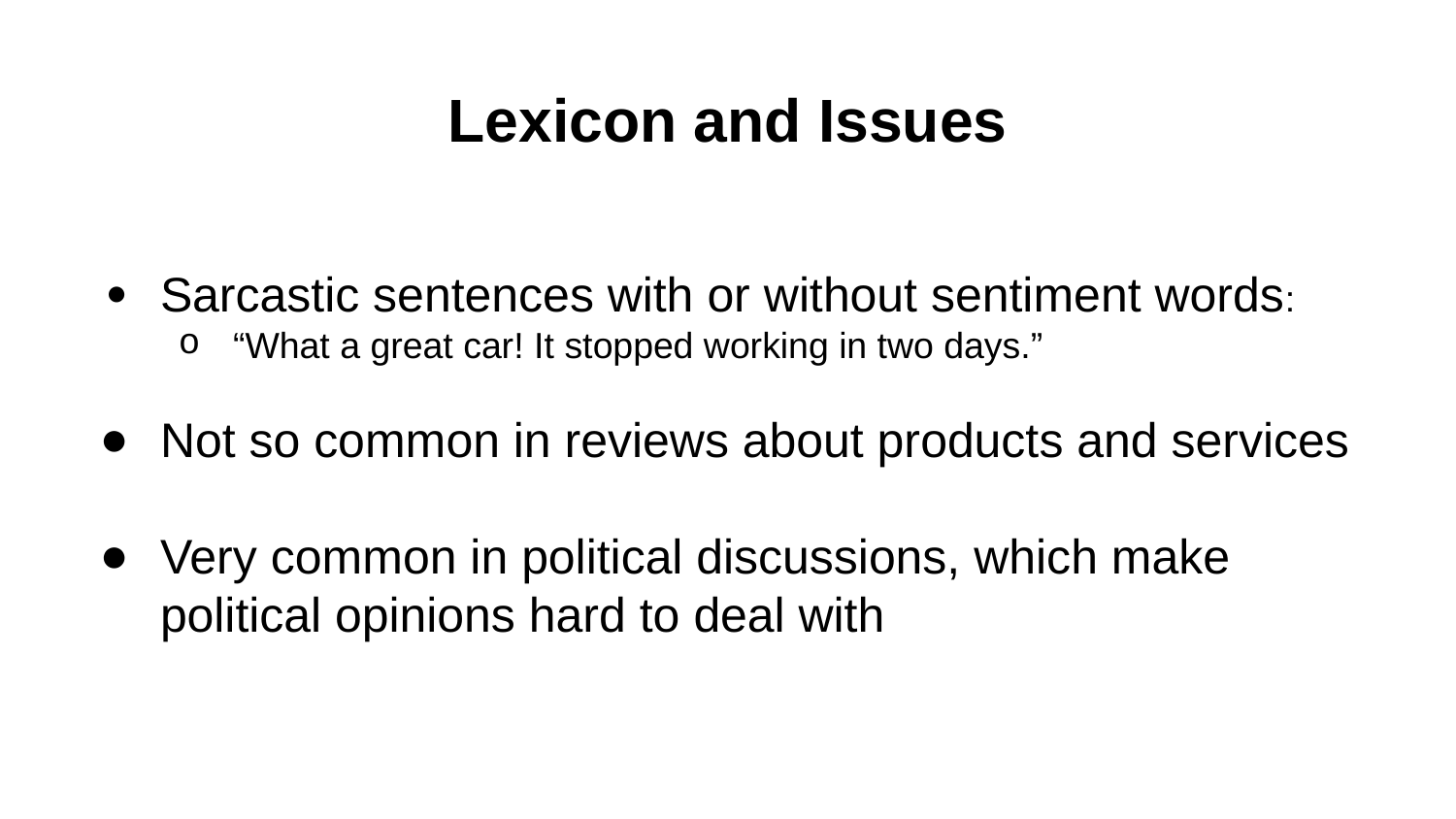

# Lexicon and Issues

Sarcastic sentences with or without sentiment words:
“What a great car! It stopped working in two days.”

Not so common in reviews about products and services

Very common in political discussions, which make political opinions hard to deal with